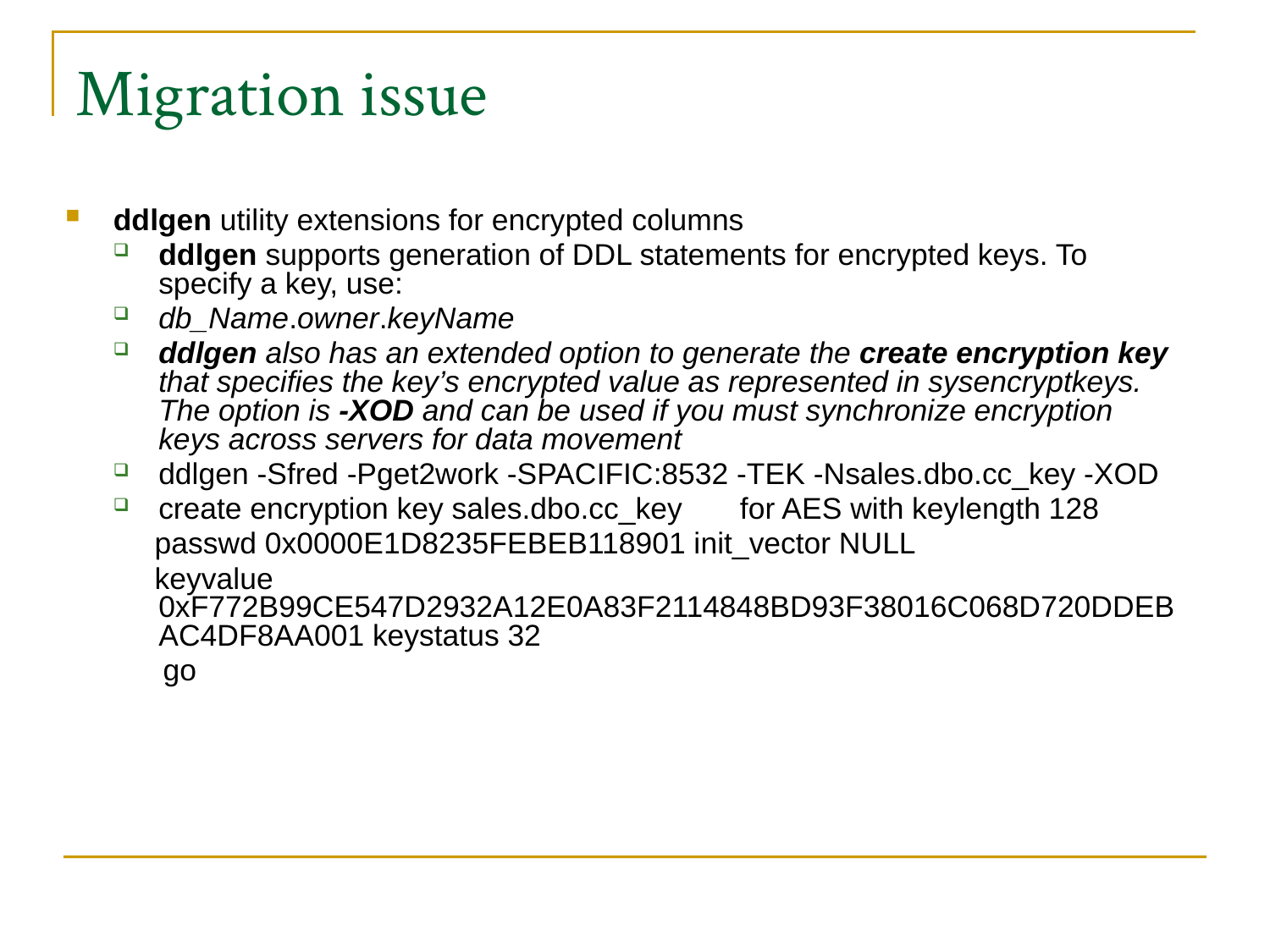

Migration issue

ddlgen utility extensions for encrypted columns
ddlgen supports generation of DDL statements for encrypted keys. To specify a key, use:
db_Name.owner.keyName
ddlgen also has an extended option to generate the create encryption key that specifies the key’s encrypted value as represented in sysencryptkeys. The option is -XOD and can be used if you must synchronize encryption keys across servers for data movement
ddlgen -Sfred -Pget2work -SPACIFIC:8532 -TEK -Nsales.dbo.cc_key -XOD
create encryption key sales.dbo.cc_key       for AES with keylength 128
     passwd 0x0000E1D8235FEBEB118901 init_vector NULL
     keyvalue  0xF772B99CE547D2932A12E0A83F2114848BD93F38016C068D720DDEBAC4DF8AA001 keystatus 32
      go